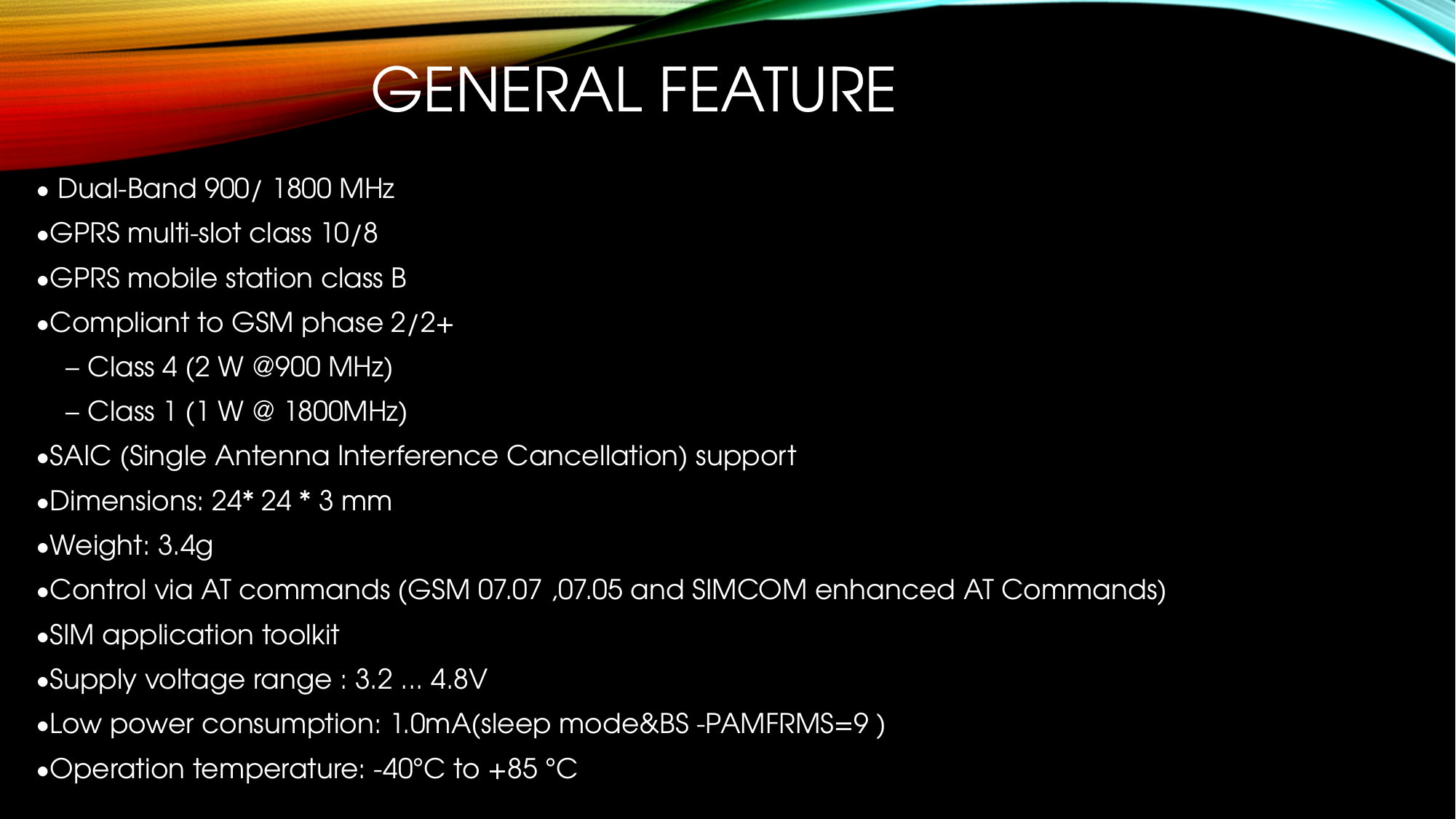

# General Feature
• Dual-Band 900/ 1800 MHz
•GPRS multi-slot class 10/8
•GPRS mobile station class B
•Compliant to GSM phase 2/2+
    – Class 4 (2 W @900 MHz)
    – Class 1 (1 W @ 1800MHz)
•SAIC (Single Antenna Interference Cancellation) support
•Dimensions: 24* 24 * 3 mm
•Weight: 3.4g
•Control via AT commands (GSM 07.07 ,07.05 and SIMCOM enhanced AT Commands)
•SIM application toolkit
•Supply voltage range : 3.2 ... 4.8V
•Low power consumption: 1.0mA(sleep mode&BS -PAMFRMS=9 )
•Operation temperature: -40°C to +85 °C